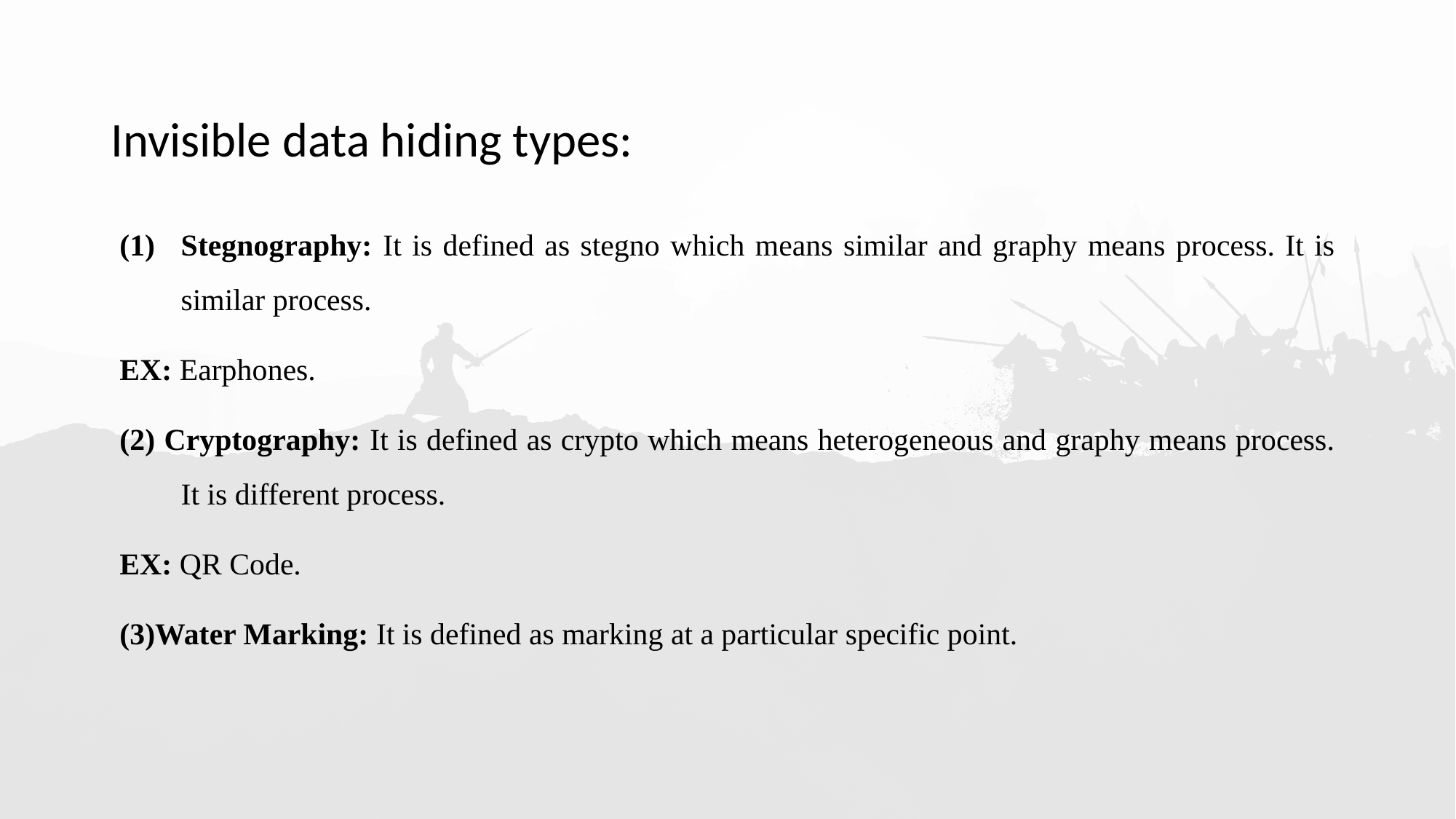

# Invisible data hiding types:
Stegnography: It is defined as stegno which means similar and graphy means process. It is similar process.
EX: Earphones.
(2) Cryptography: It is defined as crypto which means heterogeneous and graphy means process. It is different process.
EX: QR Code.
(3)Water Marking: It is defined as marking at a particular specific point.